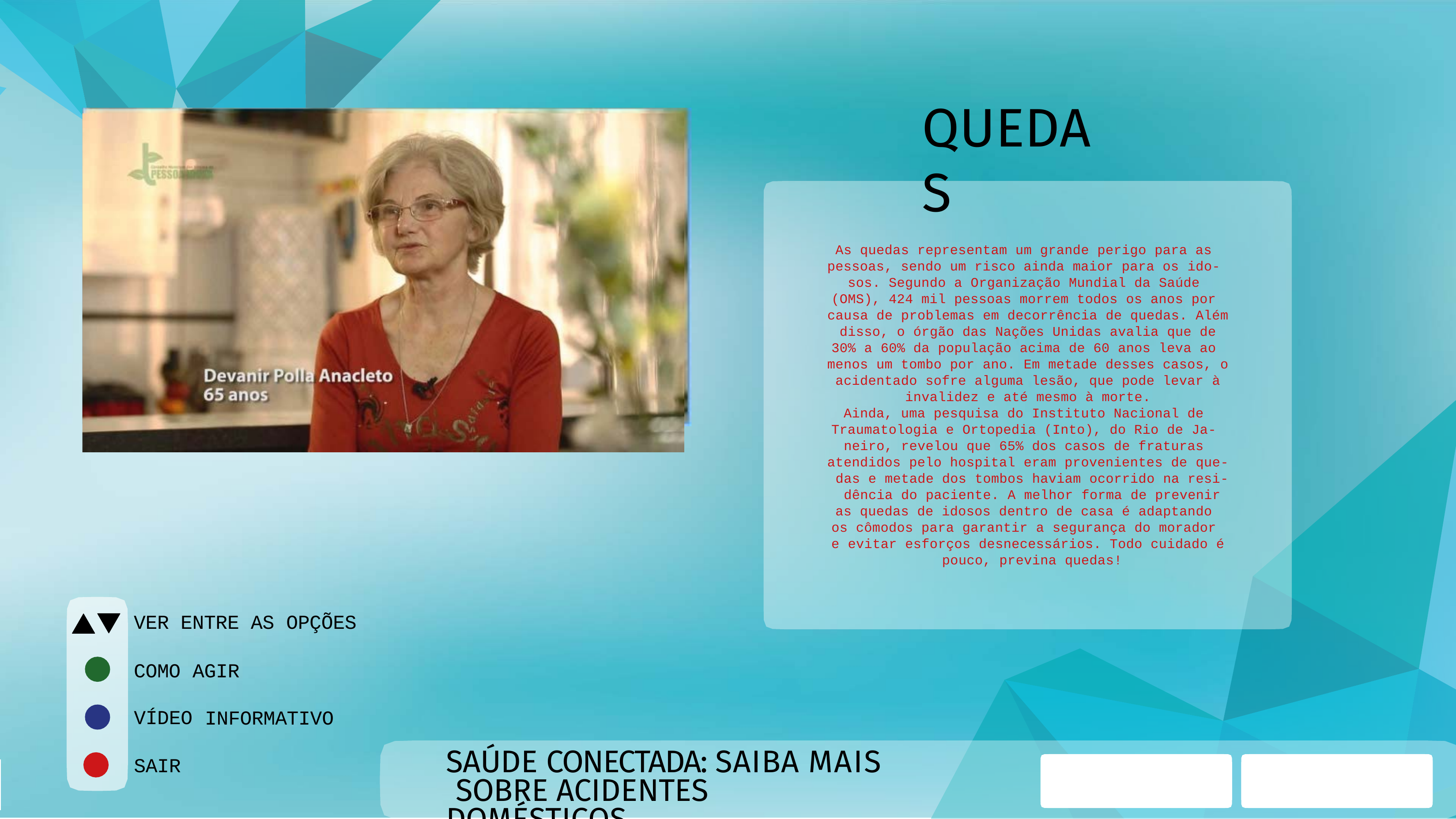

# QUEDAS

As quedas representam um grande perigo para as  pessoas, sendo um risco ainda maior para os ido-  sos. Segundo a Organização Mundial da Saúde  (OMS), 424 mil pessoas morrem todos os anos por  causa de problemas em decorrência de quedas. Além  disso, o órgão das Nações Unidas avalia que de  30% a 60% da população acima de 60 anos leva ao  menos um tombo por ano. Em metade desses casos, o  acidentado sofre alguma lesão, que pode levar à  invalidez e até mesmo à morte.
Ainda, uma pesquisa do Instituto Nacional de  Traumatologia e Ortopedia (Into), do Rio de Ja-  neiro, revelou que 65% dos casos de fraturas  atendidos pelo hospital eram provenientes de que-  das e metade dos tombos haviam ocorrido na resi-  dência do paciente. A melhor forma de prevenir
as quedas de idosos dentro de casa é adaptando  os cômodos para garantir a segurança do morador  e evitar esforços desnecessários. Todo cuidado é  pouco, previna quedas!

VER ENTRE AS OPÇÕES

COMO AGIR

VÍDEO
INFORMATIVO

SAÚDE CONECTADA: SAIBA MAIS  SOBRE ACIDENTES DOMÉSTICOS
SAIR